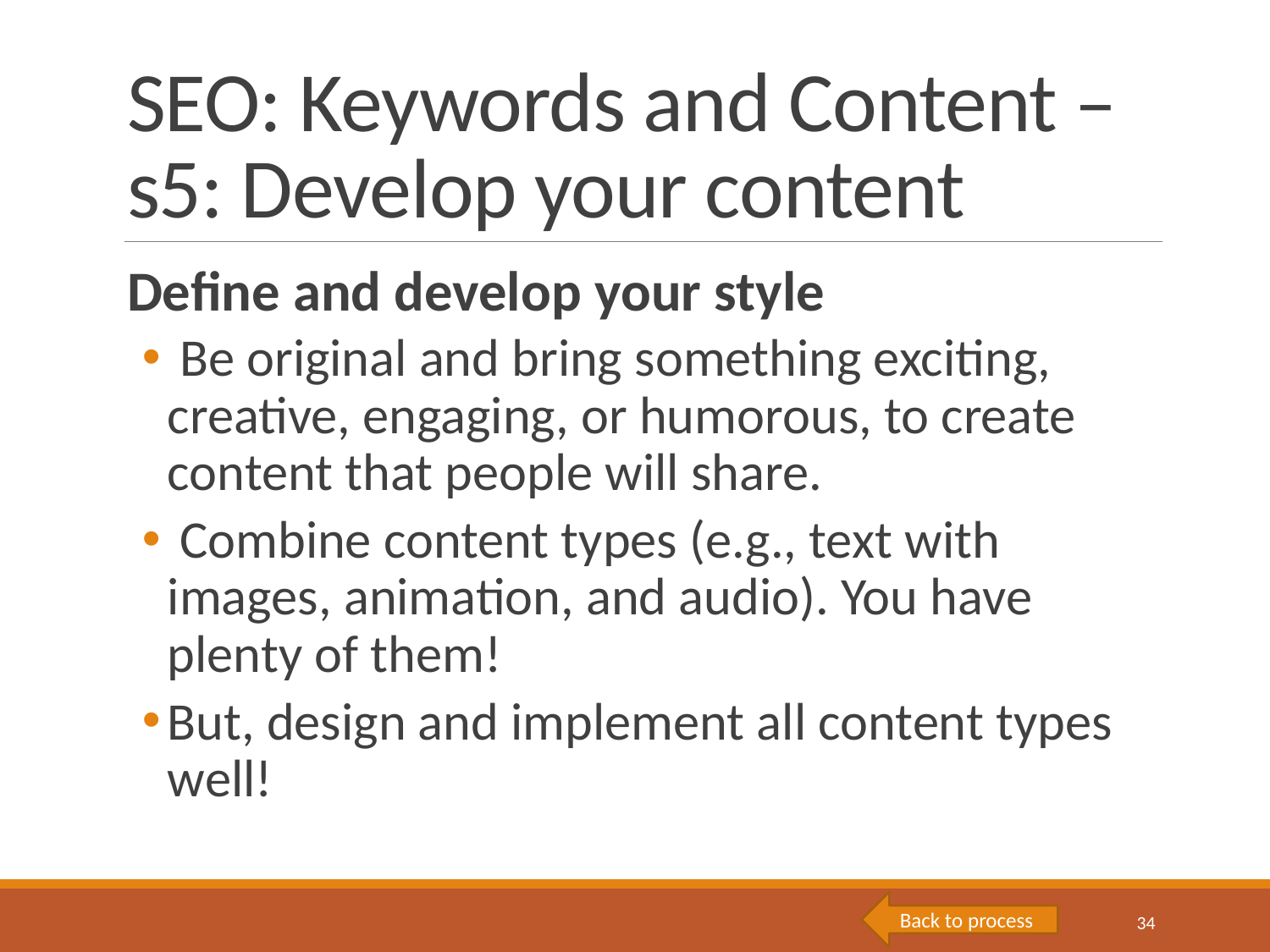

# SEO: Keywords and Content – s5: Develop your content
Define and develop your style
 Be original and bring something exciting, creative, engaging, or humorous, to create content that people will share.
 Combine content types (e.g., text with images, animation, and audio). You have plenty of them!
But, design and implement all content types well!

Back to process
34